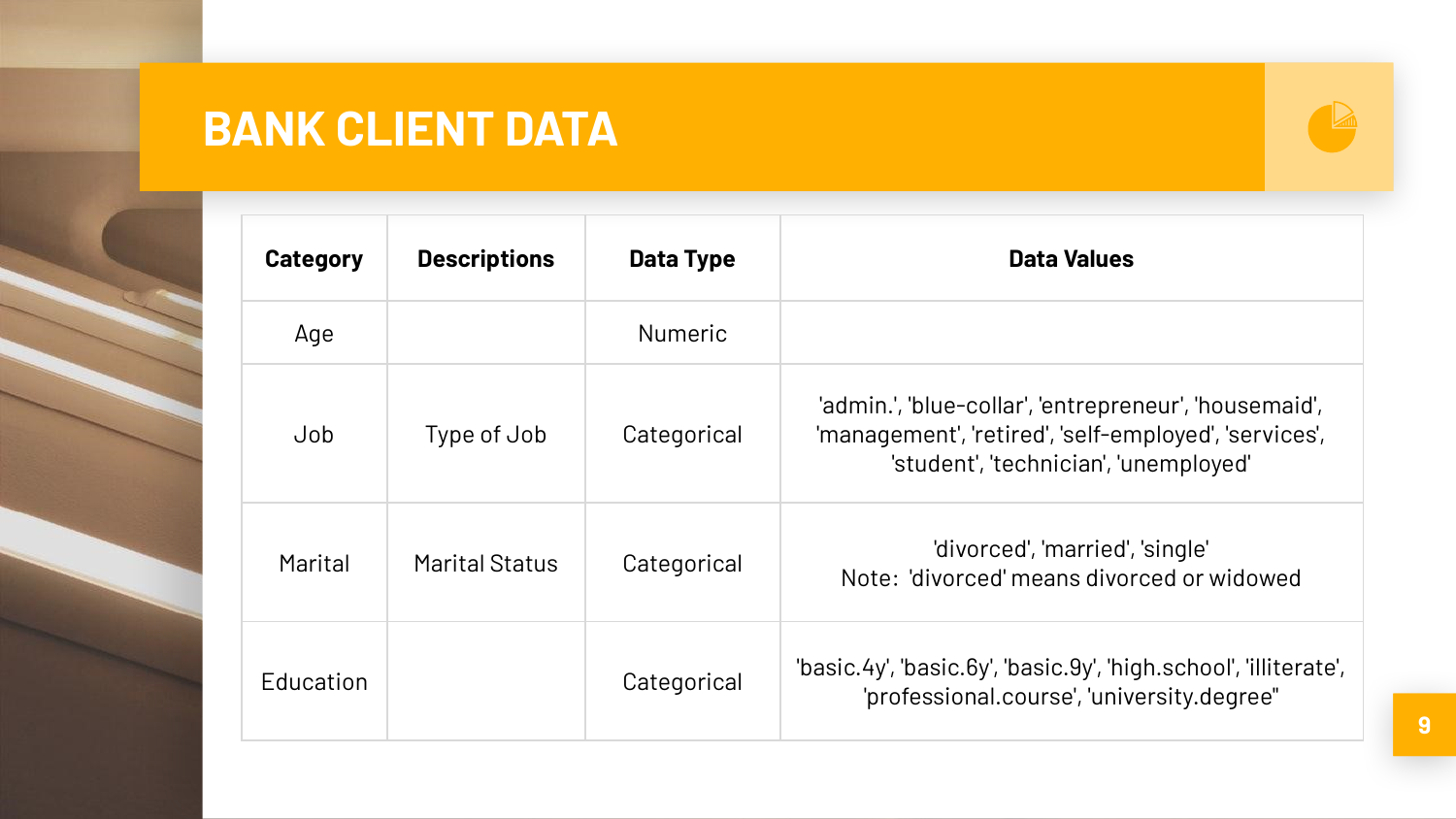

# BANK CLIENT DATA

| Category | Descriptions | Data Type | Data Values |
| --- | --- | --- | --- |
| Age |  | Numeric |  |
| Job | Type of Job | Categorical | 'admin.', 'blue-collar', 'entrepreneur', 'housemaid', 'management', 'retired', 'self-employed', 'services', 'student', 'technician', 'unemployed' |
| Marital | Marital Status | Categorical | 'divorced', 'married', 'single' Note: 'divorced' means divorced or widowed |
| Education |  | Categorical | 'basic.4y', 'basic.6y', 'basic.9y', 'high.school', 'illiterate', 'professional.course', 'university.degree'' |
9